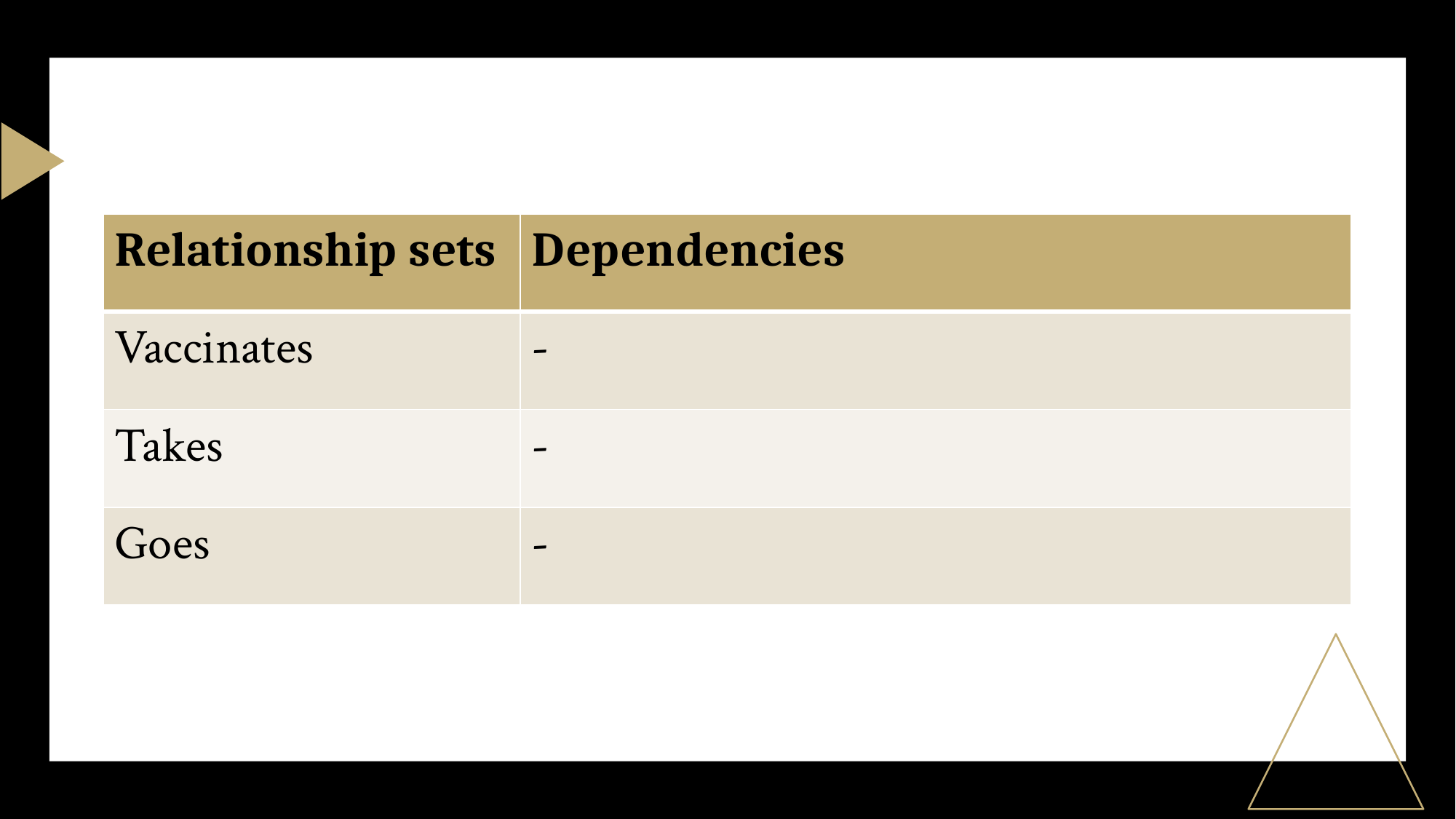

| Relationship sets | Dependencies |
| --- | --- |
| Vaccinates | - |
| Takes | - |
| Goes | - |